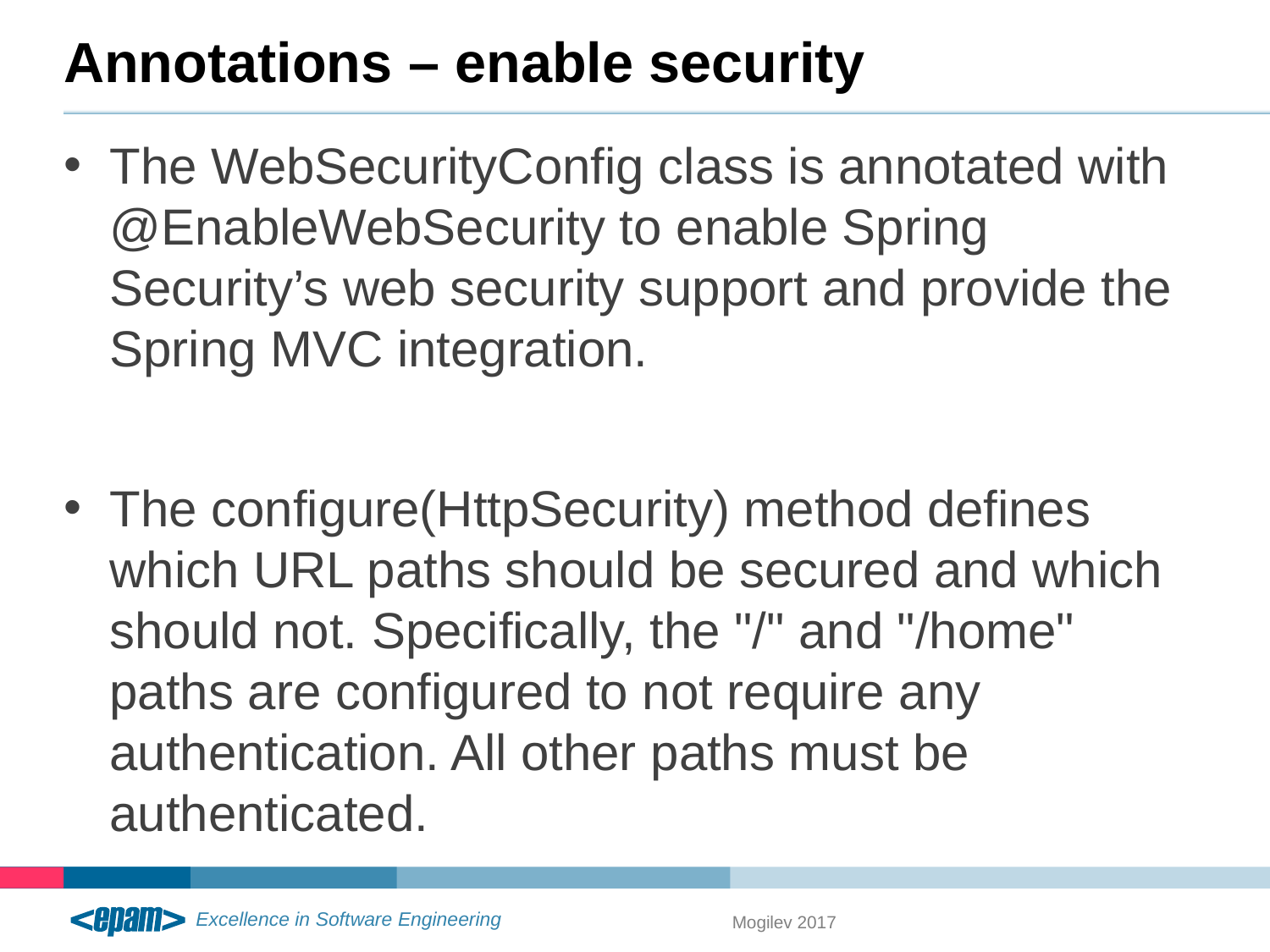

# Annotations – enable security
The WebSecurityConfig class is annotated with @EnableWebSecurity to enable Spring Security’s web security support and provide the Spring MVC integration.

The configure(HttpSecurity) method defines which URL paths should be secured and which should not. Specifically, the "/" and "/home" paths are configured to not require any authentication. All other paths must be authenticated.

Mogilev 2017